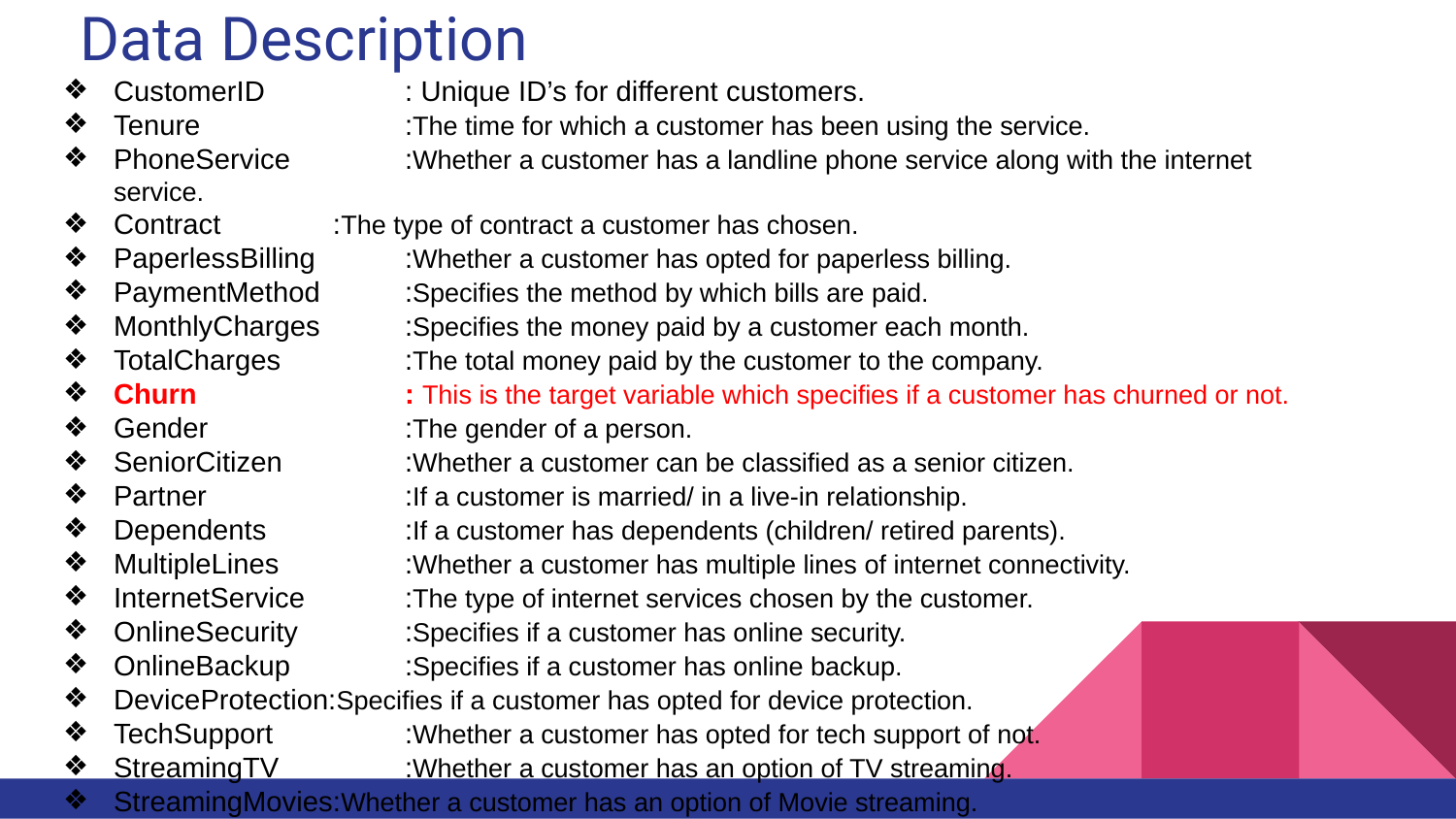

# Data Description

CustomerID     	: Unique ID’s for different customers.
Tenure               	:The time for which a customer has been using the service.
PhoneService    	:Whether a customer has a landline phone service along with the internet service.
Contract              :The type of contract a customer has chosen.
PaperlessBilling	:Whether a customer has opted for paperless billing.
PaymentMethod	:Specifies the method by which bills are paid.
MonthlyCharges	:Specifies the money paid by a customer each month.
TotalCharges	:The total money paid by the customer to the company.
Churn		: This is the target variable which specifies if a customer has churned or not.
Gender		:The gender of a person.
SeniorCitizen	:Whether a customer can be classified as a senior citizen.
Partner		:If a customer is married/ in a live-in relationship.
Dependents	:If a customer has dependents (children/ retired parents).
MultipleLines	:Whether a customer has multiple lines of internet connectivity.
InternetService	:The type of internet services chosen by the customer.
OnlineSecurity	:Specifies if a customer has online security.
OnlineBackup	:Specifies if a customer has online backup.
DeviceProtection:Specifies if a customer has opted for device protection.
TechSupport	:Whether a customer has opted for tech support of not.
StreamingTV	:Whether a customer has an option of TV streaming.
StreamingMovies:Whether a customer has an option of Movie streaming.